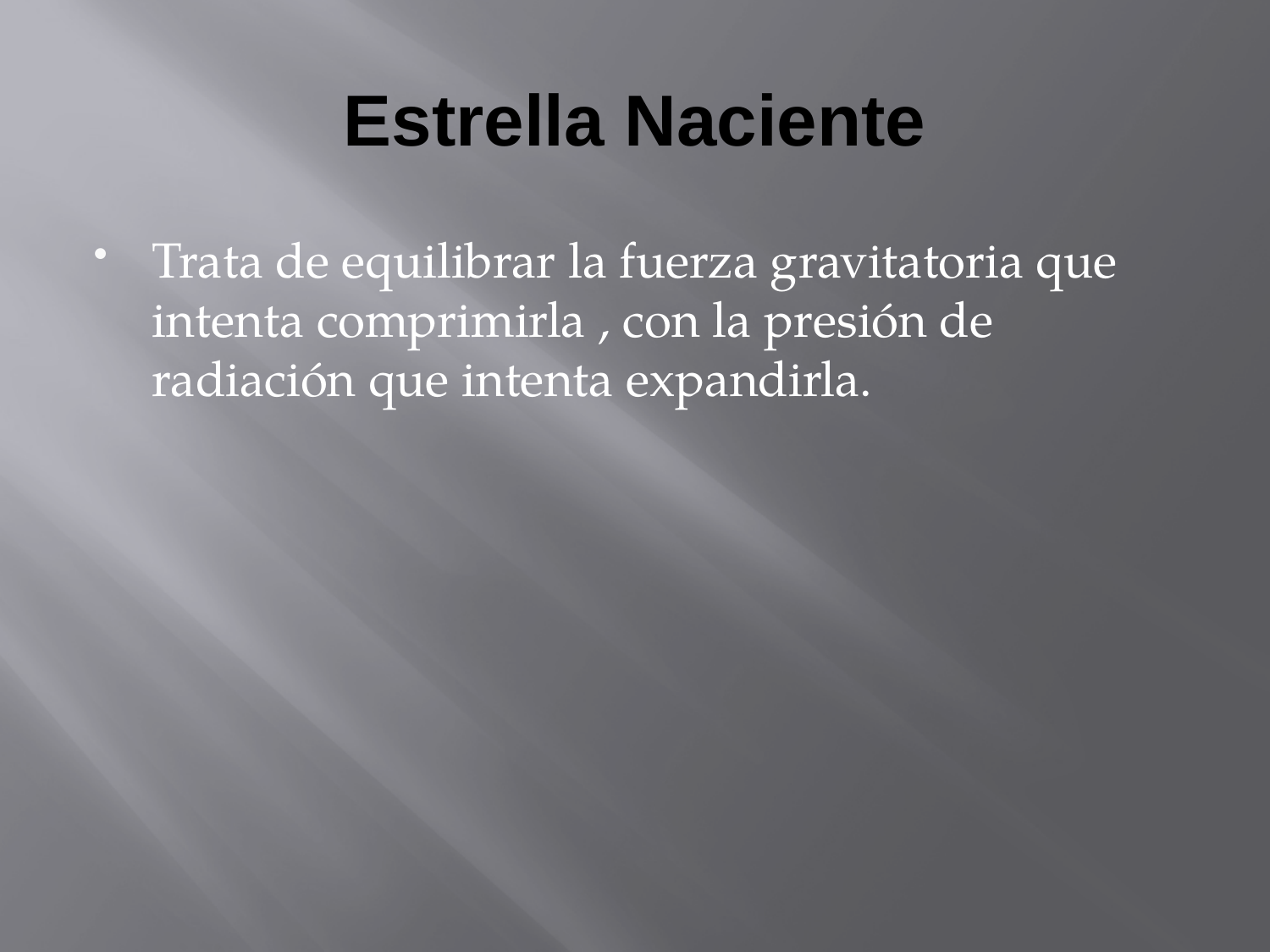

# Estrella Naciente
Trata de equilibrar la fuerza gravitatoria que intenta comprimirla , con la presión de radiación que intenta expandirla.